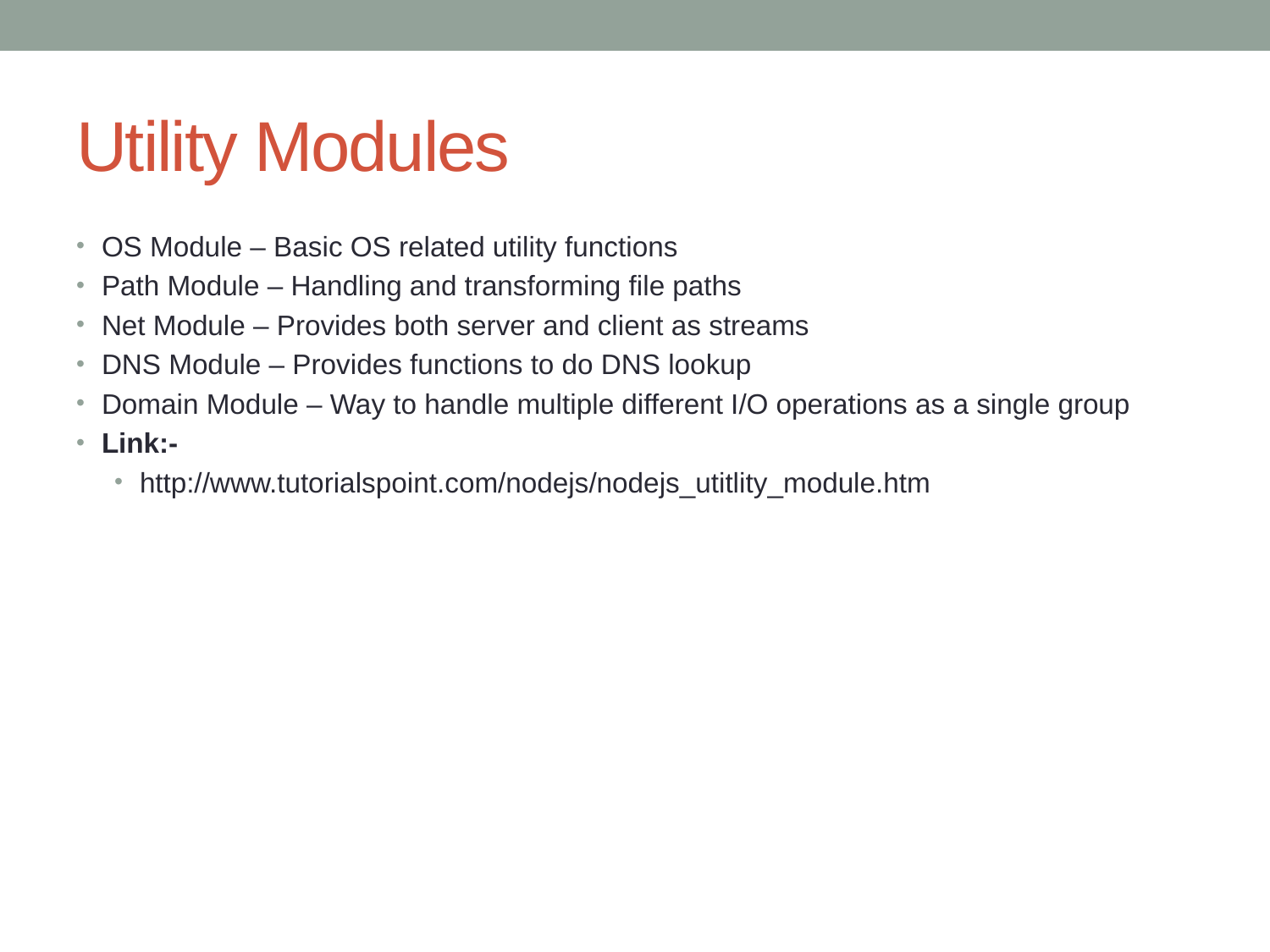

# Utility Modules
OS Module – Basic OS related utility functions
Path Module – Handling and transforming file paths
Net Module – Provides both server and client as streams
DNS Module – Provides functions to do DNS lookup
Domain Module – Way to handle multiple different I/O operations as a single group
Link:-
http://www.tutorialspoint.com/nodejs/nodejs_utitlity_module.htm